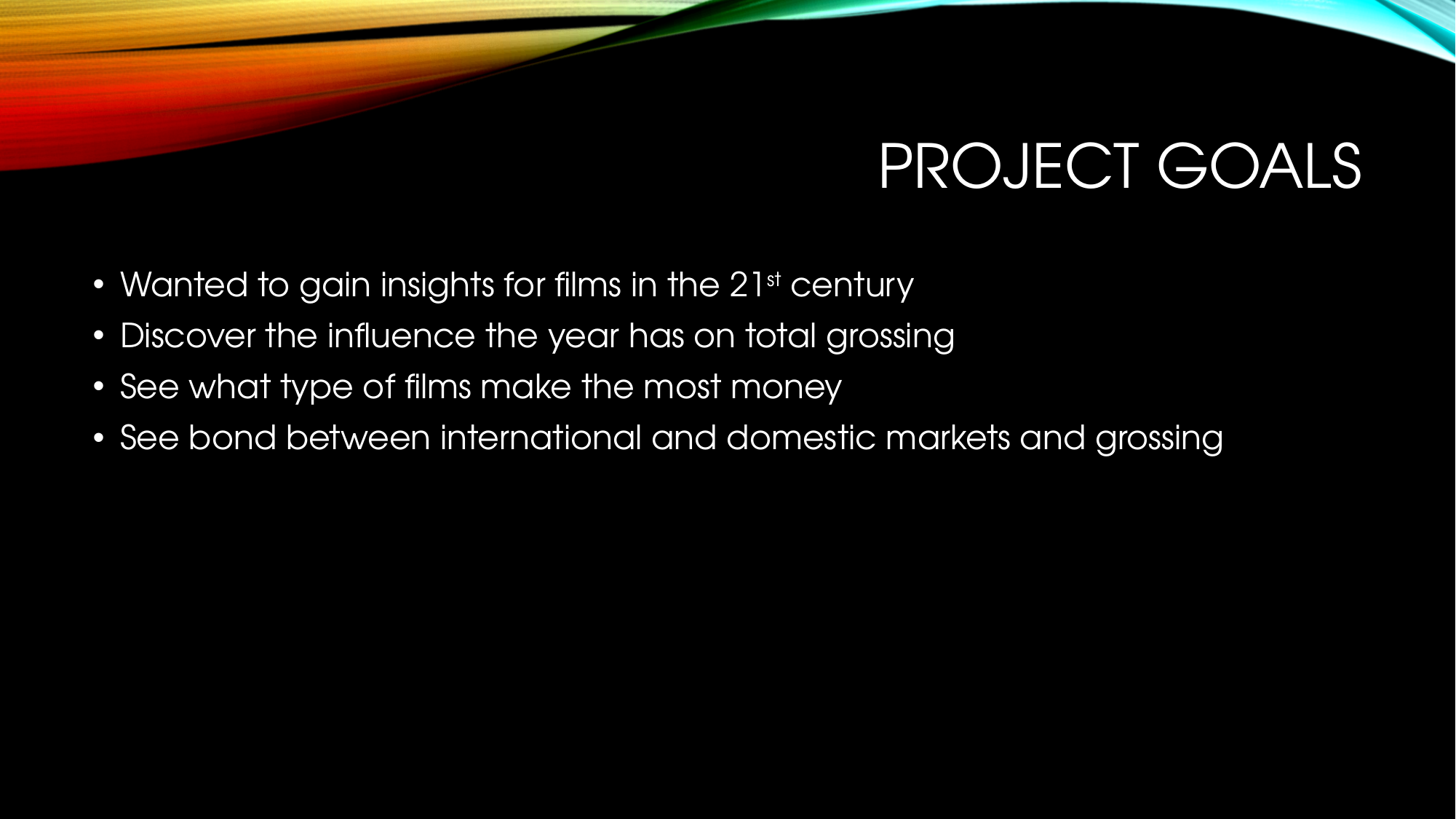

# Project Goals
Wanted to gain insights for films in the 21st century
Discover the influence the year has on total grossing
See what type of films make the most money
See bond between international and domestic markets and grossing